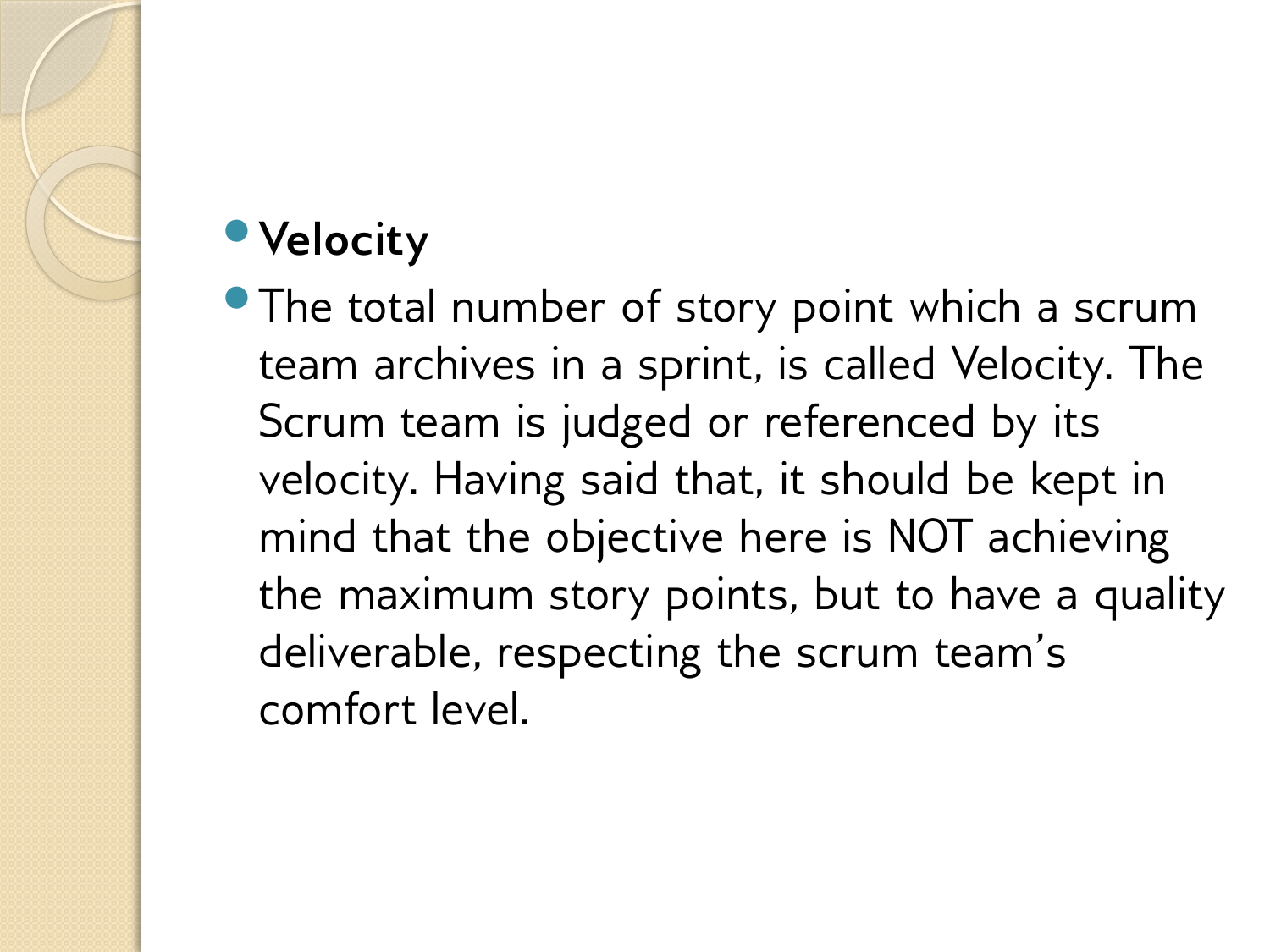

#
Velocity
The total number of story point which a scrum team archives in a sprint, is called Velocity. The Scrum team is judged or referenced by its velocity. Having said that, it should be kept in mind that the objective here is NOT achieving the maximum story points, but to have a quality deliverable, respecting the scrum team’s comfort level.